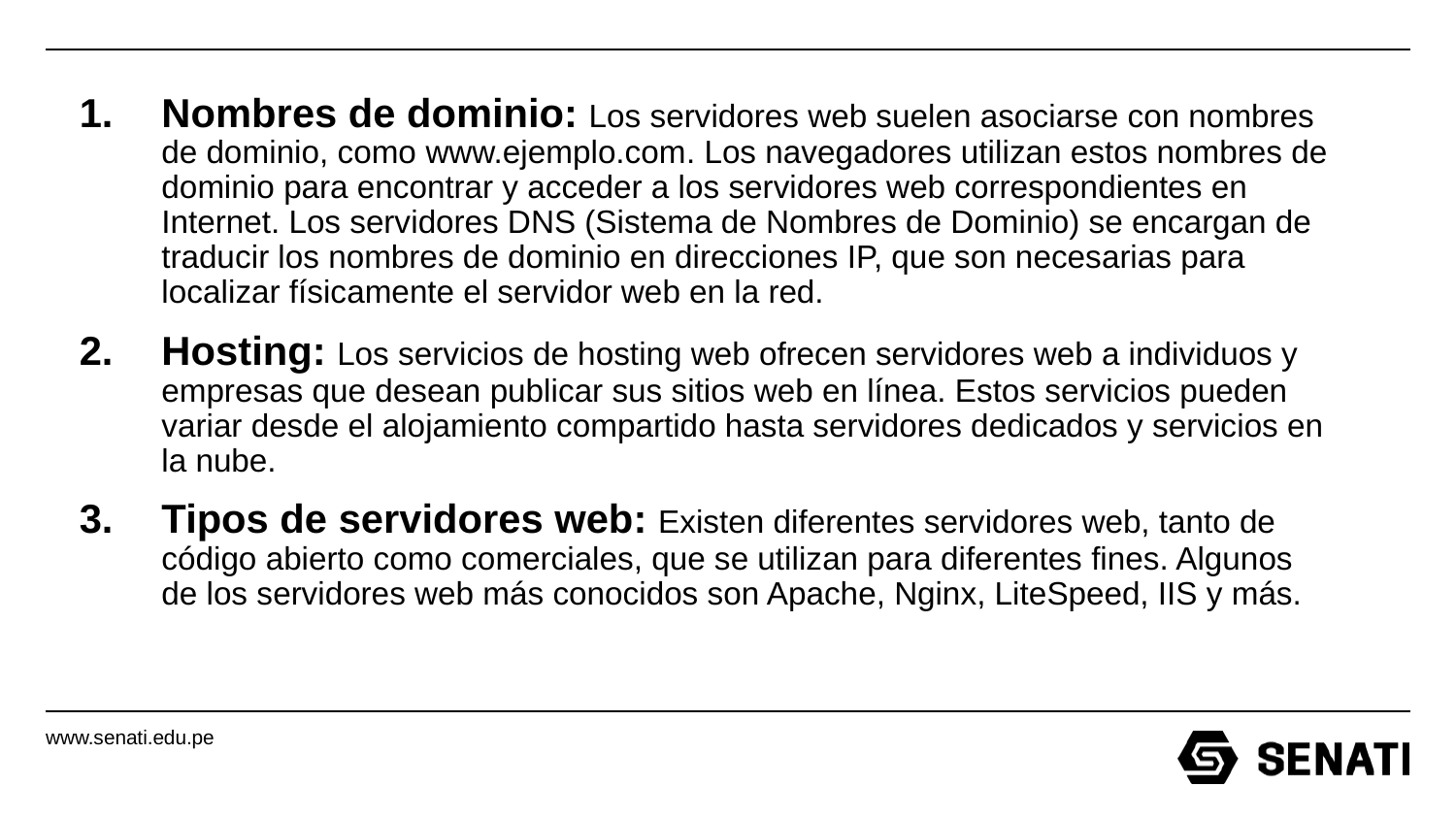

Nombres de dominio: Los servidores web suelen asociarse con nombres de dominio, como www.ejemplo.com. Los navegadores utilizan estos nombres de dominio para encontrar y acceder a los servidores web correspondientes en Internet. Los servidores DNS (Sistema de Nombres de Dominio) se encargan de traducir los nombres de dominio en direcciones IP, que son necesarias para localizar físicamente el servidor web en la red.
Hosting: Los servicios de hosting web ofrecen servidores web a individuos y empresas que desean publicar sus sitios web en línea. Estos servicios pueden variar desde el alojamiento compartido hasta servidores dedicados y servicios en la nube.
Tipos de servidores web: Existen diferentes servidores web, tanto de código abierto como comerciales, que se utilizan para diferentes fines. Algunos de los servidores web más conocidos son Apache, Nginx, LiteSpeed, IIS y más.